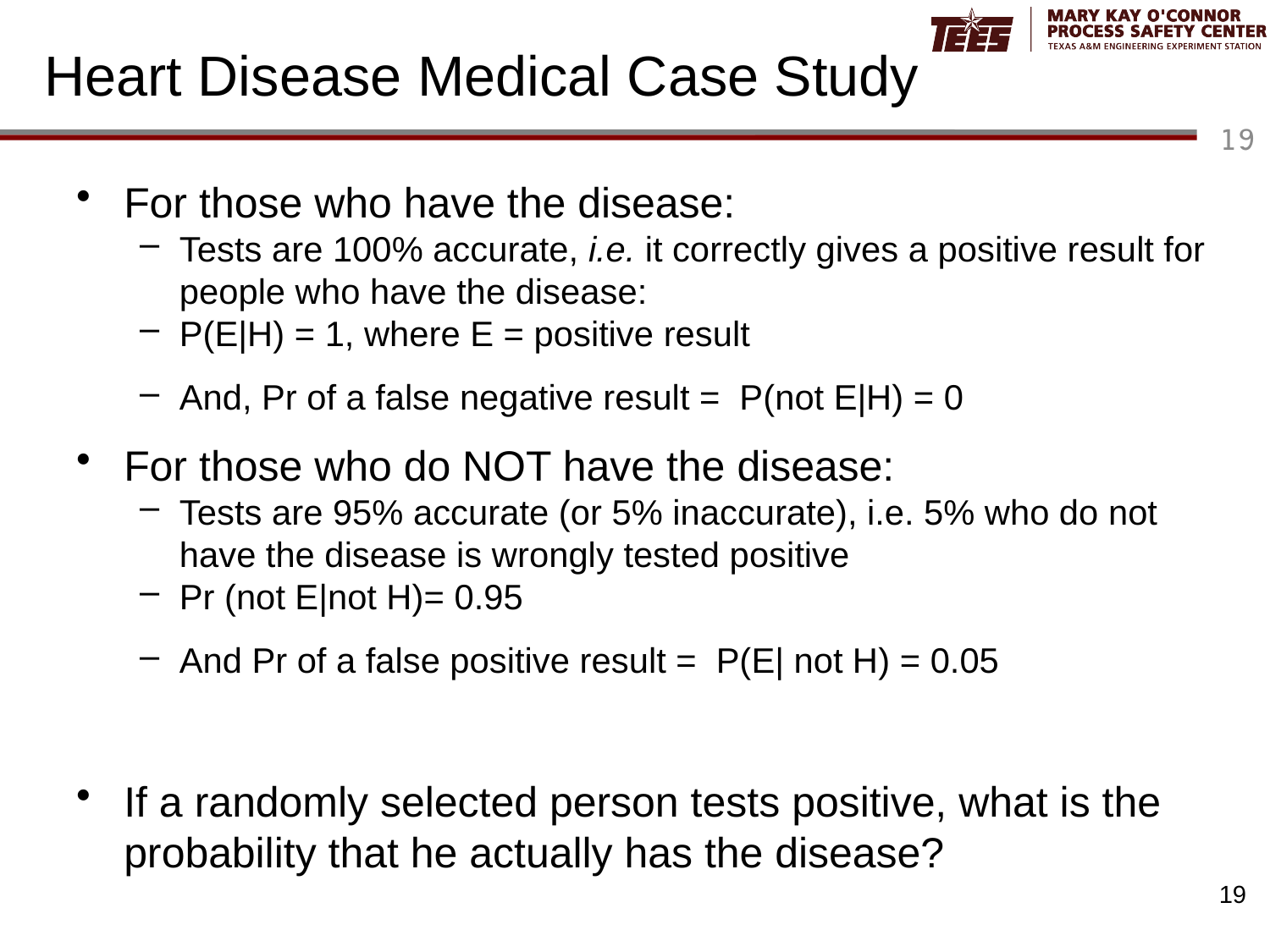

# Heart Disease Medical Case Study
For those who have the disease:
Tests are 100% accurate, i.e. it correctly gives a positive result for people who have the disease:
P(E|H) = 1, where E = positive result
And, Pr of a false negative result =  P(not E|H) = 0
For those who do NOT have the disease:
Tests are 95% accurate (or 5% inaccurate), i.e. 5% who do not have the disease is wrongly tested positive
Pr (not E|not H)= 0.95
And Pr of a false positive result =  P(E| not H) = 0.05

If a randomly selected person tests positive, what is the probability that he actually has the disease?
19